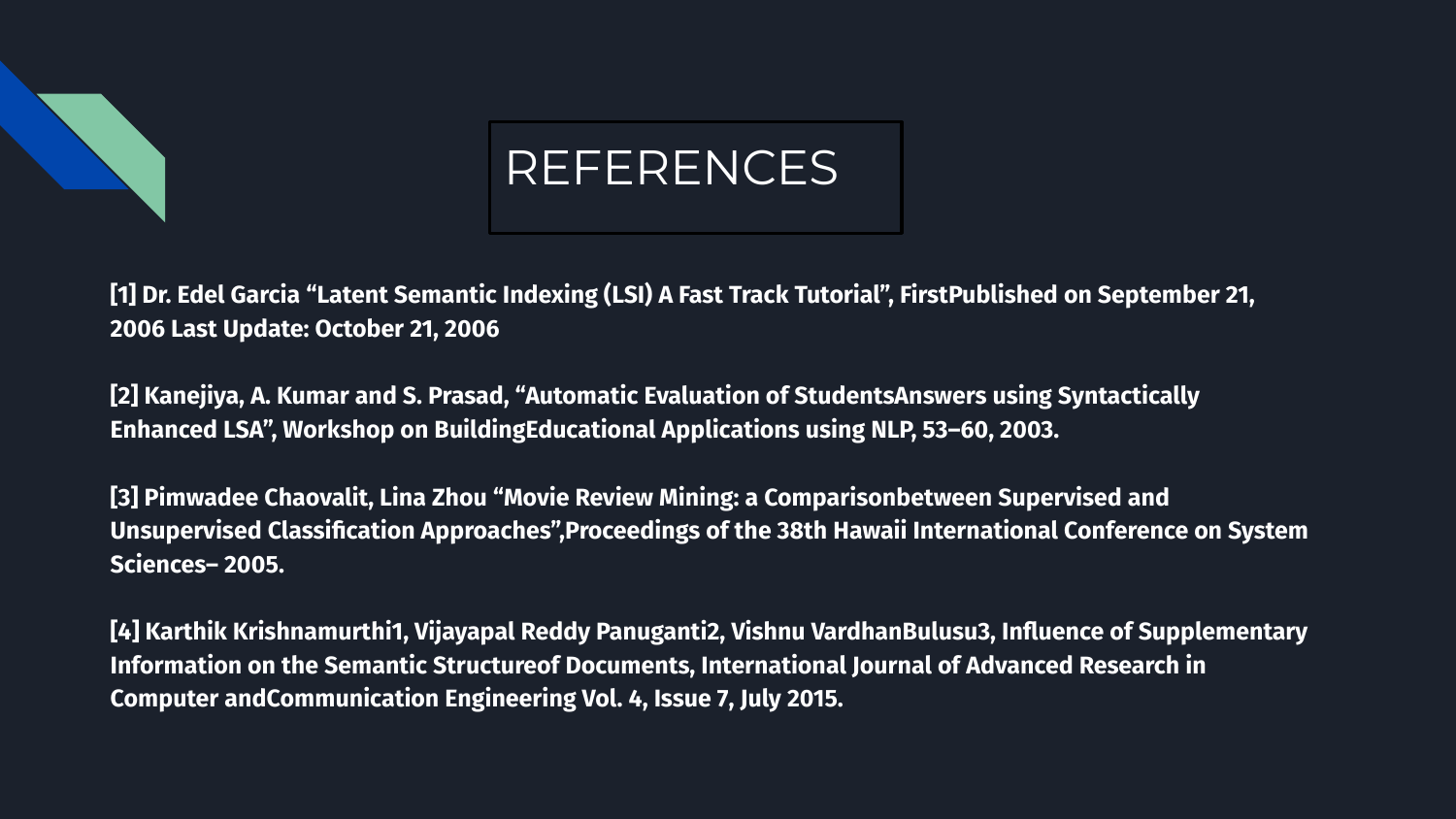

# REFERENCES
[1] Dr. Edel Garcia “Latent Semantic Indexing (LSI) A Fast Track Tutorial”, FirstPublished on September 21, 2006 Last Update: October 21, 2006
[2] Kanejiya, A. Kumar and S. Prasad, “Automatic Evaluation of StudentsAnswers using Syntactically Enhanced LSA”, Workshop on BuildingEducational Applications using NLP, 53–60, 2003.
[3] Pimwadee Chaovalit, Lina Zhou “Movie Review Mining: a Comparisonbetween Supervised and Unsupervised Classification Approaches”,Proceedings of the 38th Hawaii International Conference on System Sciences– 2005.
[4] Karthik Krishnamurthi1, Vijayapal Reddy Panuganti2, Vishnu VardhanBulusu3, Influence of Supplementary Information on the Semantic Structureof Documents, International Journal of Advanced Research in Computer andCommunication Engineering Vol. 4, Issue 7, July 2015.